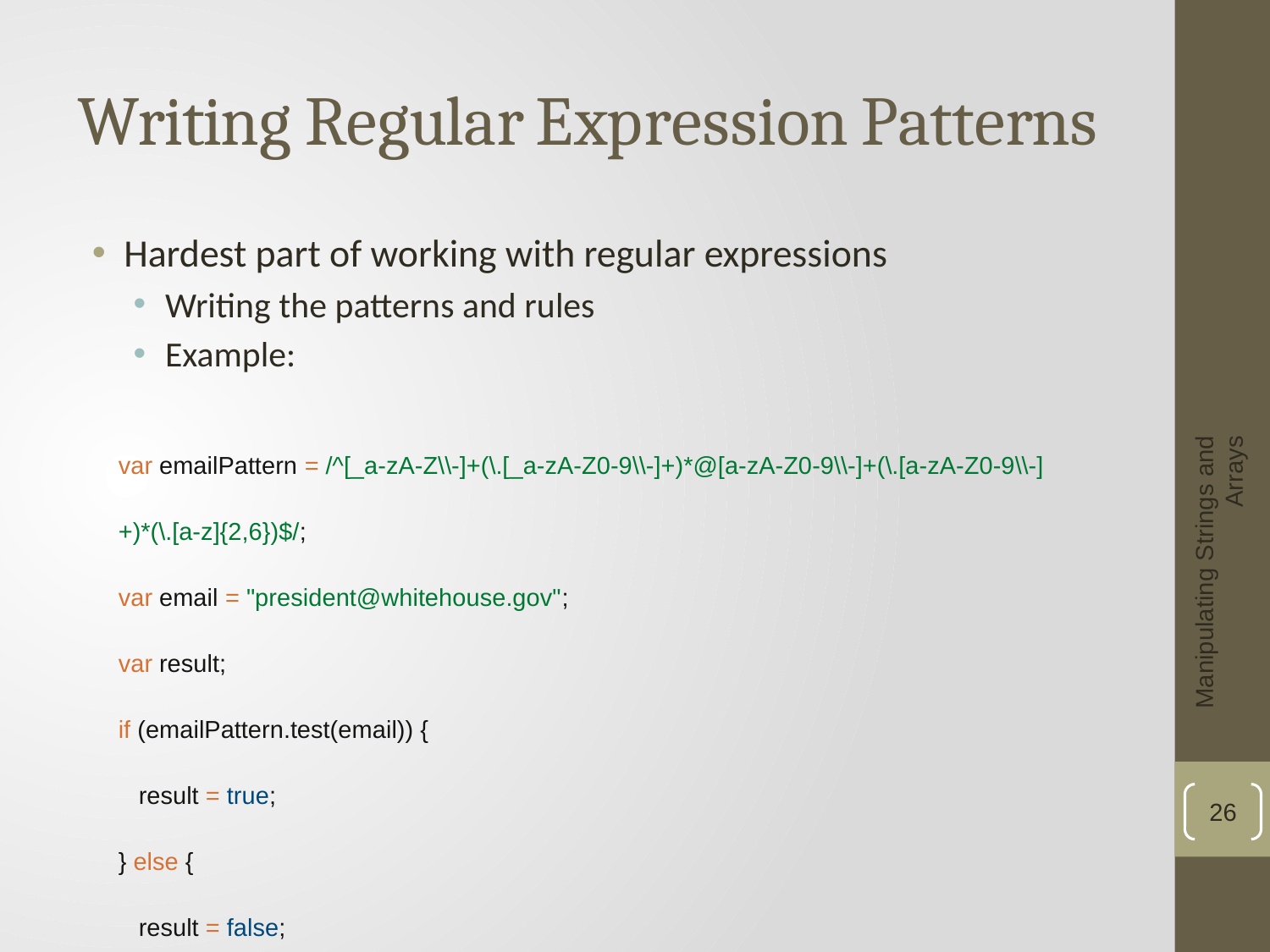

# Writing Regular Expression Patterns
Hardest part of working with regular expressions
Writing the patterns and rules
Example:
var emailPattern = /^[_a-zA-Z\\-]+(\.[_a-zA-Z0-9\\-]+)*@[a-zA-Z0-9\\-]+(\.[a-zA-Z0-9\\-]+)*(\.[a-z]{2,6})$/;
var email = "president@whitehouse.gov";
var result;
if (emailPattern.test(email)) {
   result = true;
} else {
   result = false;
}  // value of result is true
Manipulating Strings and Arrays
26